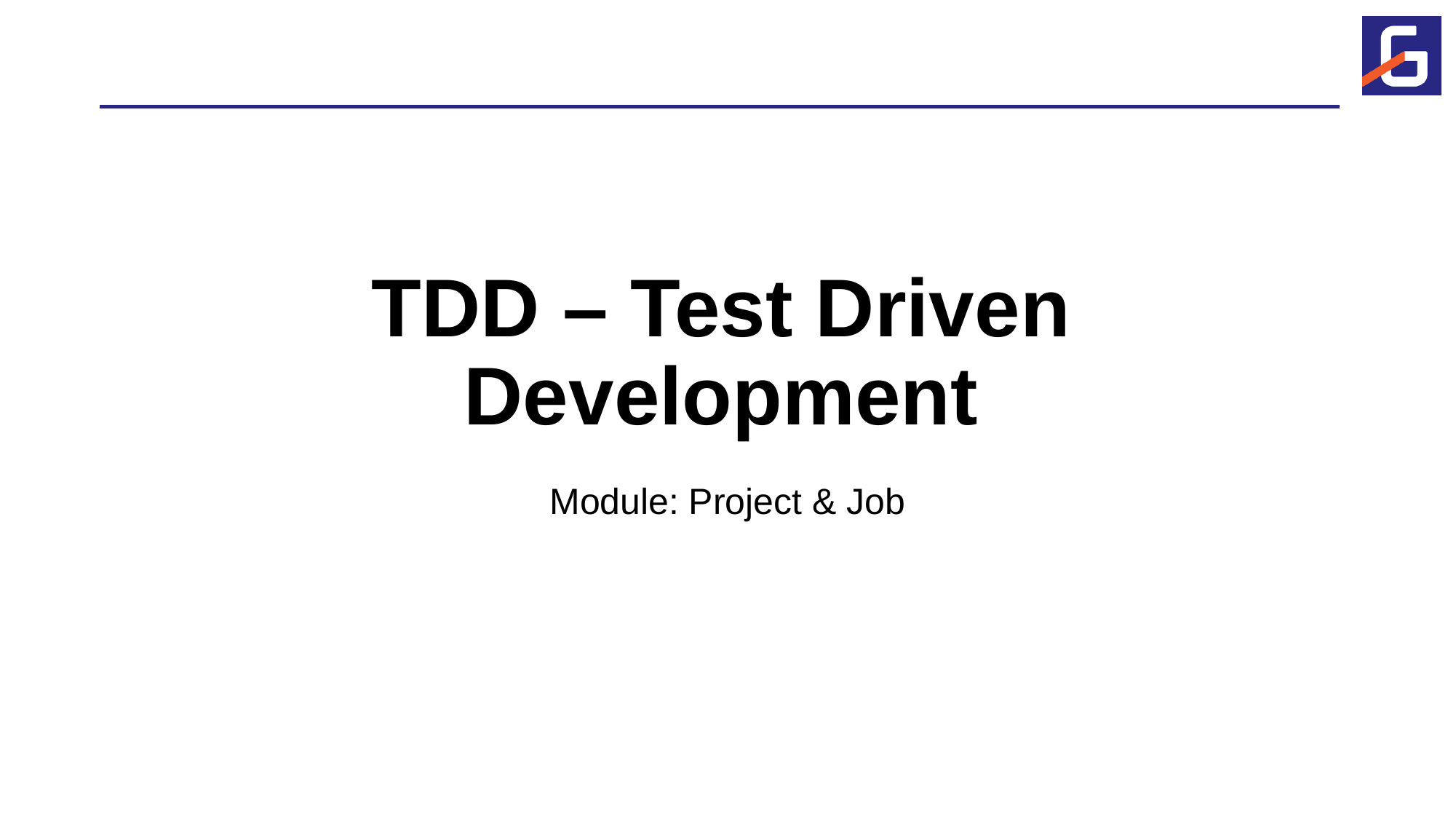

# TDD – Test Driven Development
Module: Project & Job